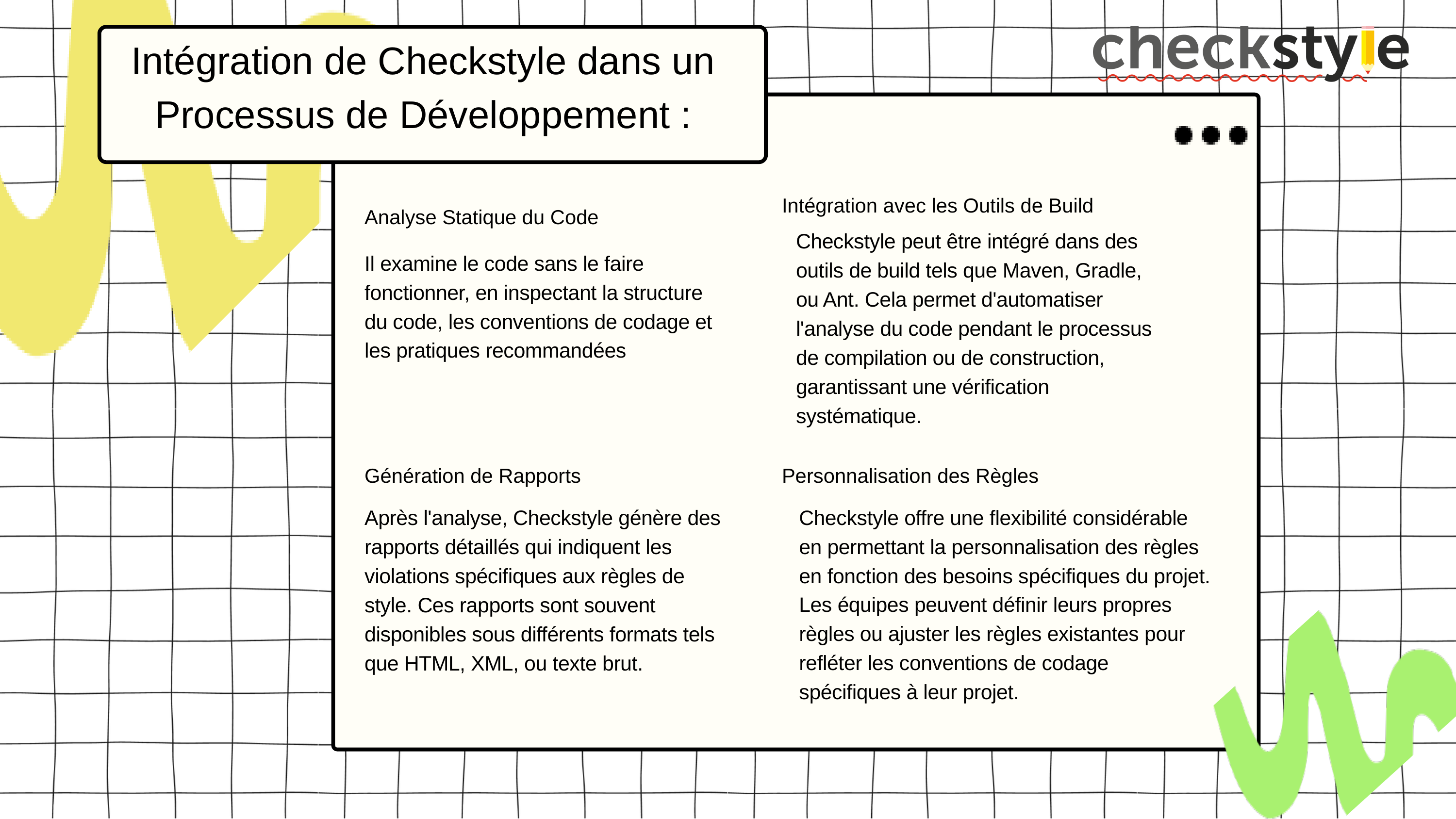

Intégration de Checkstyle dans un Processus de Développement :

Intégration avec les Outils de Build
Analyse Statique du Code
Checkstyle peut être intégré dans des outils de build tels que Maven, Gradle, ou Ant. Cela permet d'automatiser l'analyse du code pendant le processus de compilation ou de construction, garantissant une vérification systématique.
Il examine le code sans le faire fonctionner, en inspectant la structure du code, les conventions de codage et les pratiques recommandées
Génération de Rapports
Personnalisation des Règles
Après l'analyse, Checkstyle génère des rapports détaillés qui indiquent les violations spécifiques aux règles de style. Ces rapports sont souvent disponibles sous différents formats tels que HTML, XML, ou texte brut.
Checkstyle offre une flexibilité considérable en permettant la personnalisation des règles en fonction des besoins spécifiques du projet. Les équipes peuvent définir leurs propres règles ou ajuster les règles existantes pour refléter les conventions de codage spécifiques à leur projet.